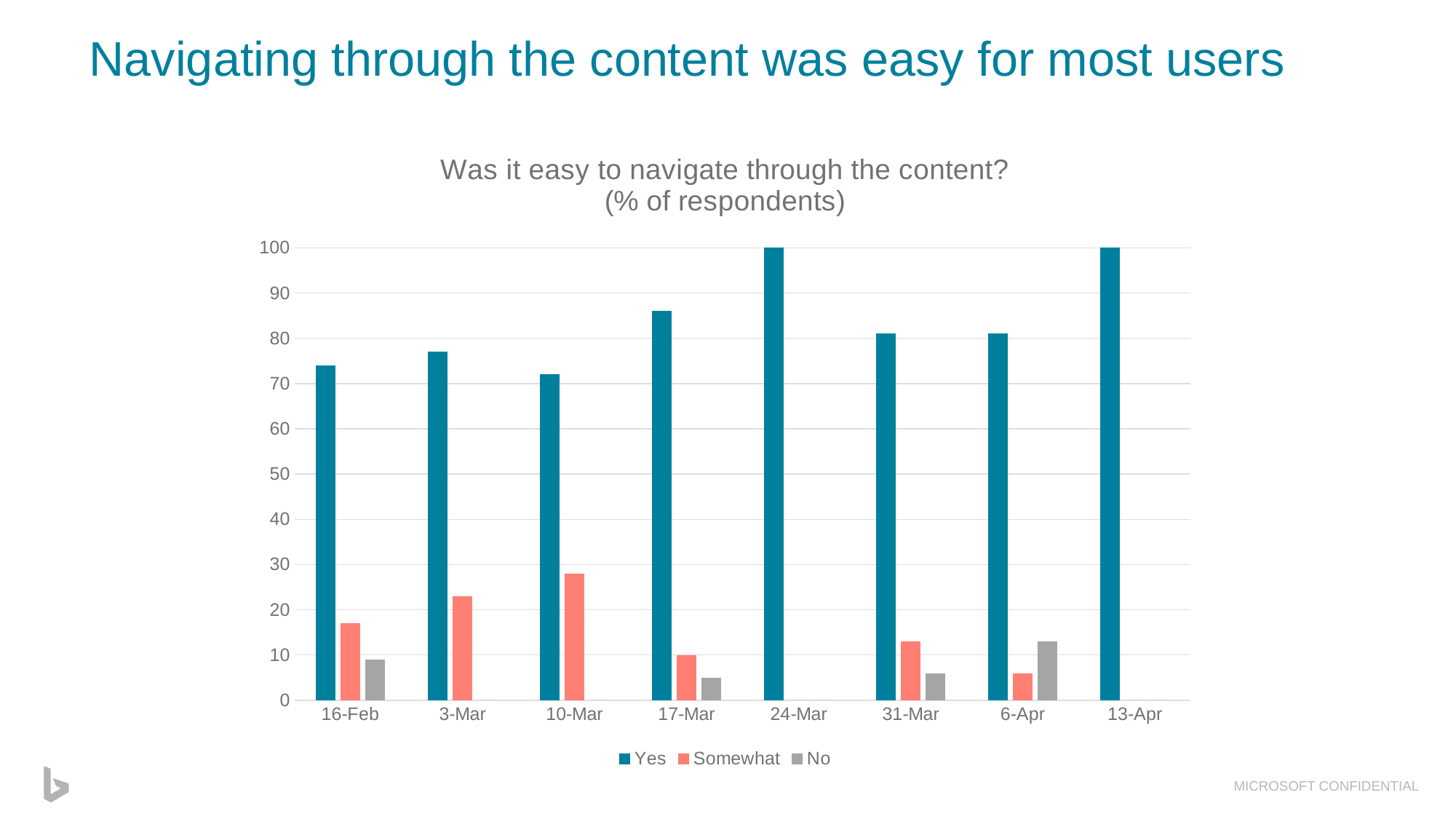

# Navigating through the content was easy for most users

### Chart: Was it easy to navigate through the content?
(% of respondents)

| Category | Yes | Somewhat | No |
|---|---|---|---|
| 42782 | 74.0 | 17.0 | 9.0 |
| 42797 | 77.0 | 23.0 | 0.0 |
| 42804 | 72.0 | 28.0 | 0.0 |
| 42811 | 86.0 | 10.0 | 5.0 |
| 42818 | 100.0 | 0.0 | 0.0 |
| 42825 | 81.0 | 13.0 | 6.0 |
| 42831 | 81.0 | 6.0 | 13.0 |
| 42838 | 100.0 | 0.0 | 0.0 |